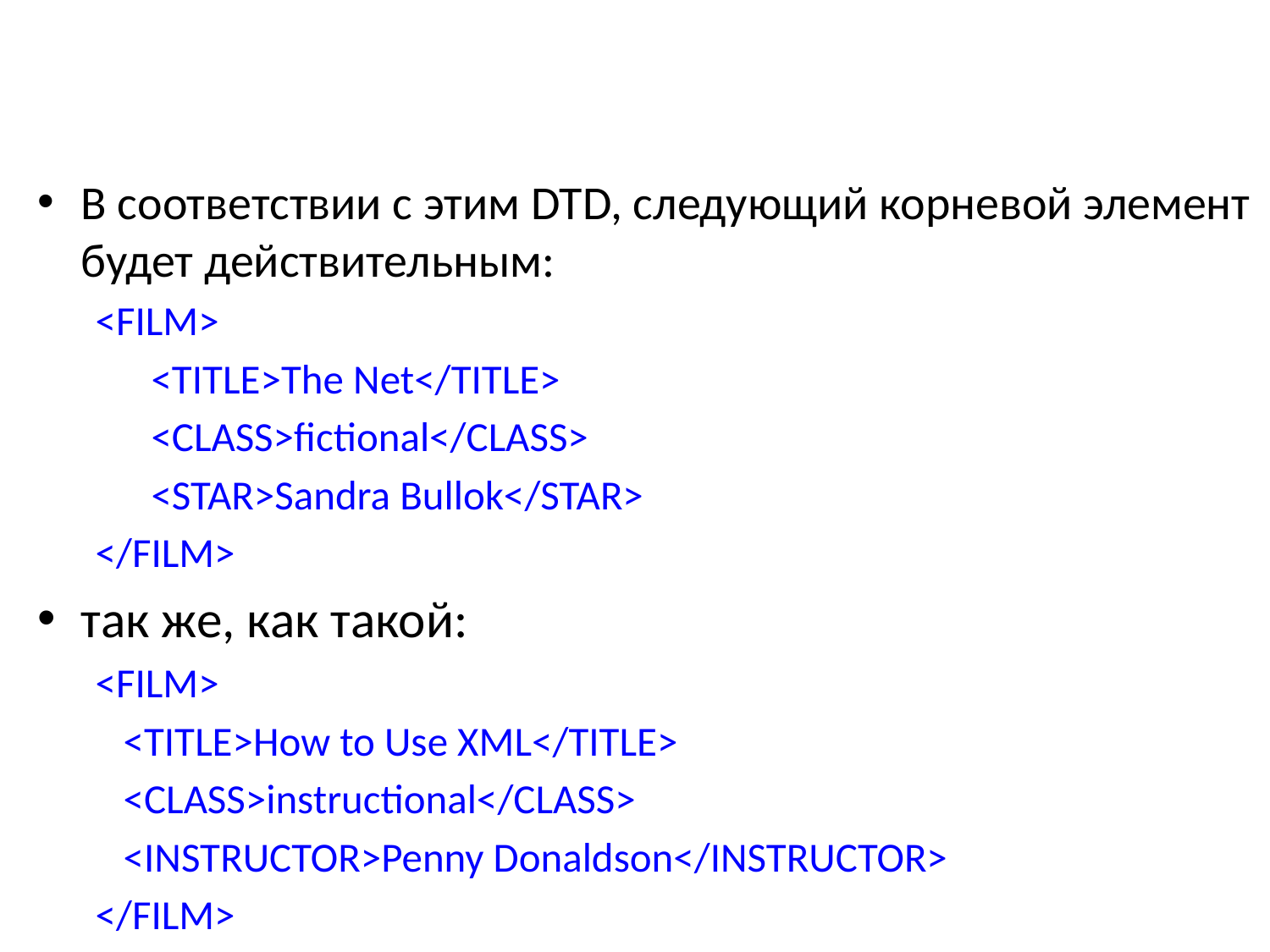

#
В соответствии с этим DTD, следующий корневой элемент будет действительным:
<FILM>
      <TITLE>The Net</TITLE>
      <CLASS>fictional</CLASS>
      <STAR>Sandra Bullok</STAR>
</FILM>
так же, как такой:
<FILM>
   <TITLE>How to Use XML</TITLE>
   <CLASS>instructional</CLASS>
   <INSTRUCTOR>Penny Donaldson</INSTRUCTOR>
</FILM>